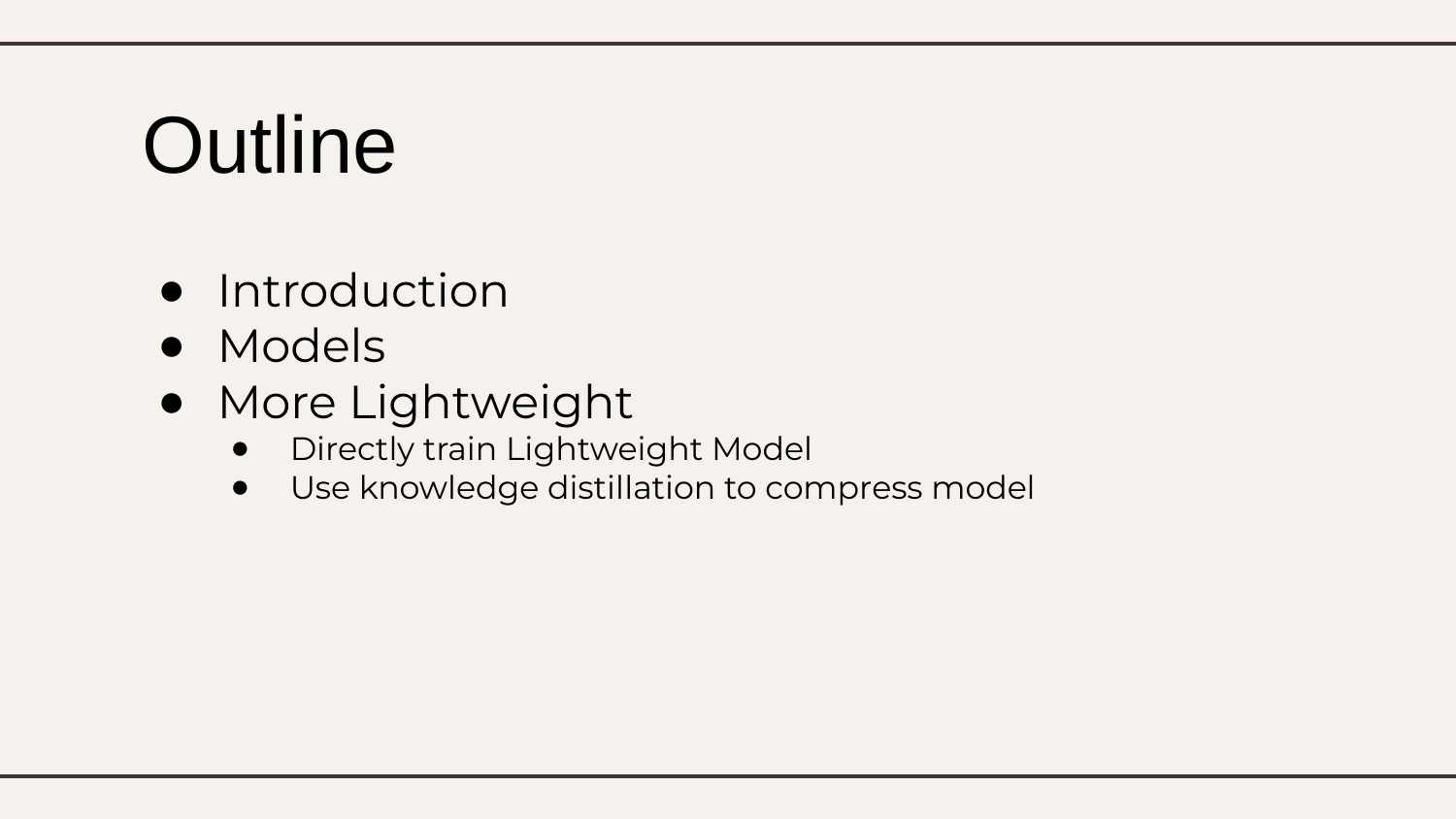

# Outline
Introduction
Models
More Lightweight
Directly train Lightweight Model
Use knowledge distillation to compress model